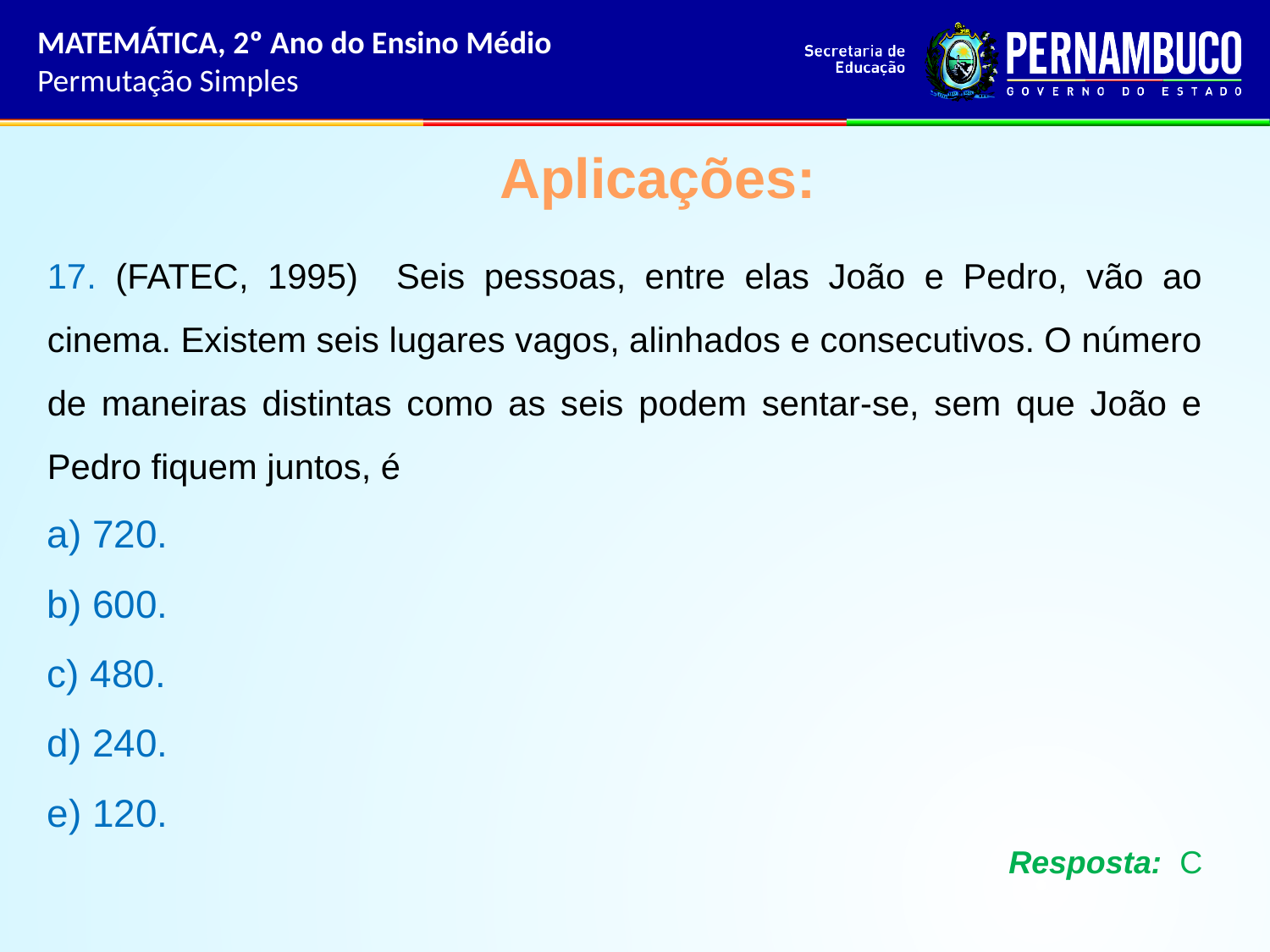

MATEMÁTICA, 2º Ano do Ensino Médio
Permutação Simples

Aplicações:
17. (FATEC, 1995)  Seis pessoas, entre elas João e Pedro, vão ao cinema. Existem seis lugares vagos, alinhados e consecutivos. O número de maneiras distintas como as seis podem sentar-se, sem que João e Pedro fiquem juntos, é
a) 720.
b) 600.
c) 480.
d) 240.
e) 120.
Resposta:  C